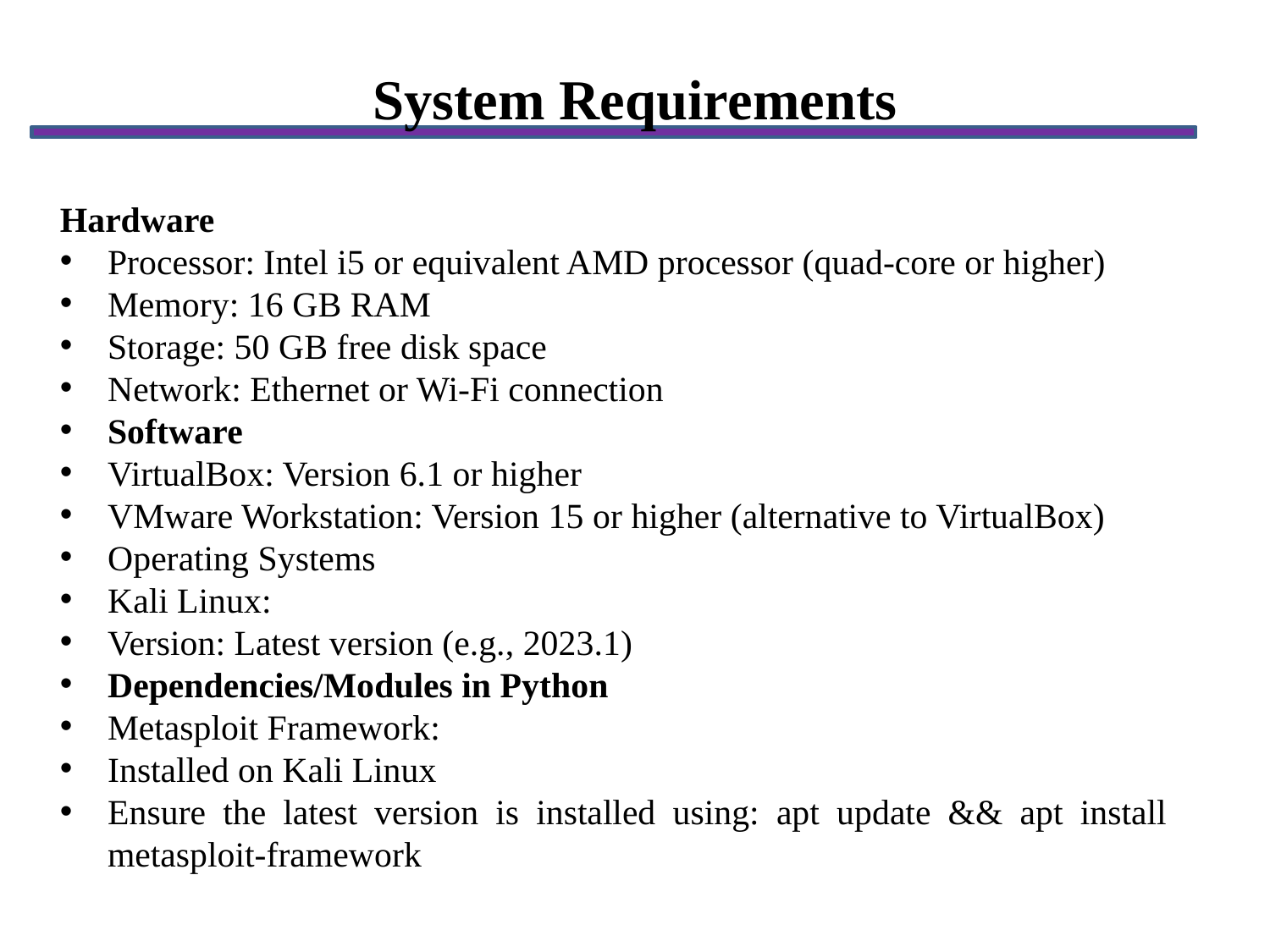

System Requirements

Hardware
Processor: Intel i5 or equivalent AMD processor (quad-core or higher)
Memory: 16 GB RAM
Storage: 50 GB free disk space
Network: Ethernet or Wi-Fi connection
Software
VirtualBox: Version 6.1 or higher
VMware Workstation: Version 15 or higher (alternative to VirtualBox)
Operating Systems
Kali Linux:
Version: Latest version (e.g., 2023.1)
Dependencies/Modules in Python
Metasploit Framework:
Installed on Kali Linux
Ensure the latest version is installed using: apt update && apt install metasploit-framework